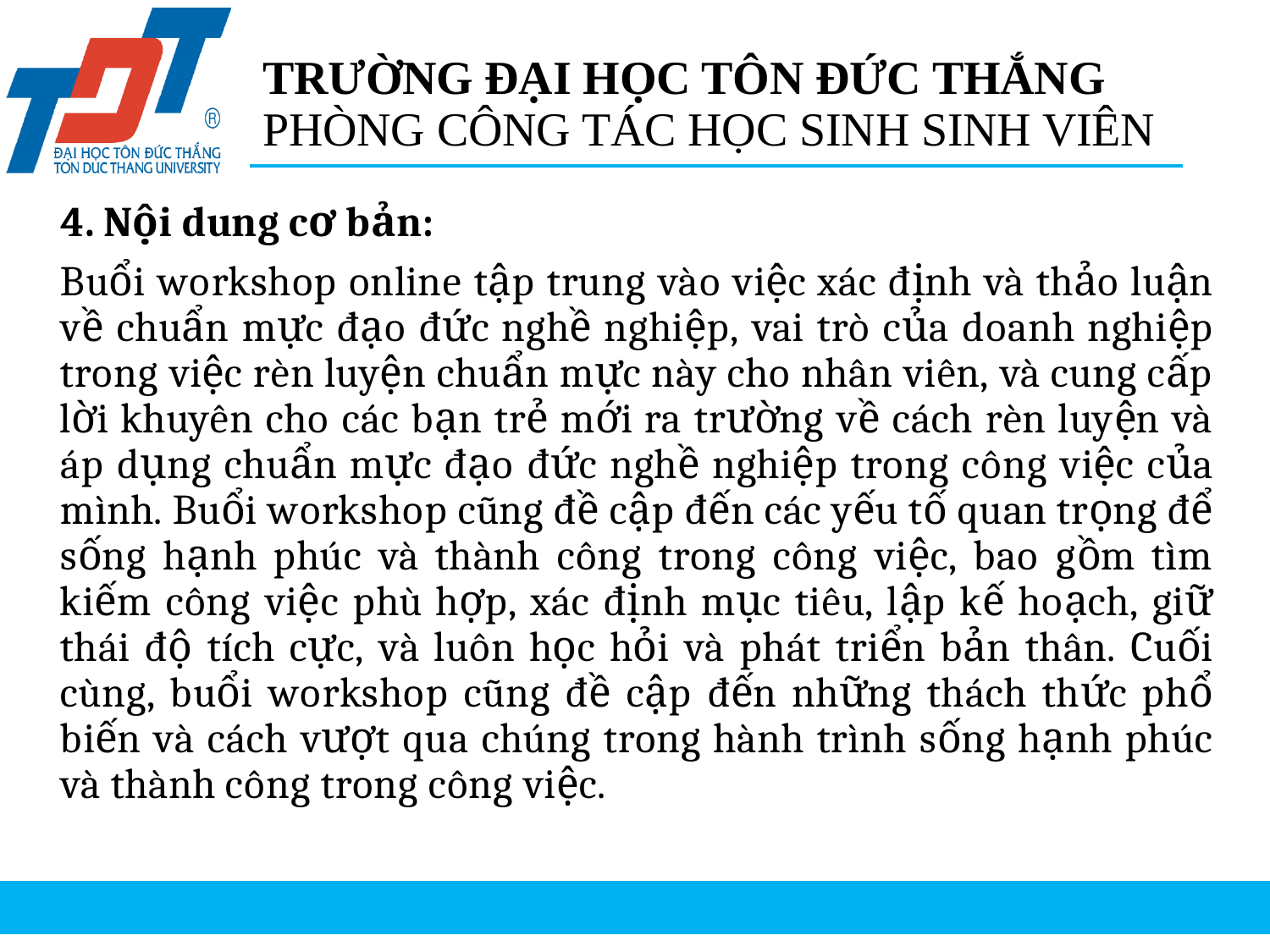

# TRƯỜNG ĐẠI HỌC TÔN ĐỨC THẮNG PHÒNG CÔNG TÁC HỌC SINH SINH VIÊN
4. Nội dung cơ bản:
Buổi workshop online tập trung vào việc xác định và thảo luận về chuẩn mực đạo đức nghề nghiệp, vai trò của doanh nghiệp trong việc rèn luyện chuẩn mực này cho nhân viên, và cung cấp lời khuyên cho các bạn trẻ mới ra trường về cách rèn luyện và áp dụng chuẩn mực đạo đức nghề nghiệp trong công việc của mình. Buổi workshop cũng đề cập đến các yếu tố quan trọng để sống hạnh phúc và thành công trong công việc, bao gồm tìm kiếm công việc phù hợp, xác định mục tiêu, lập kế hoạch, giữ thái độ tích cực, và luôn học hỏi và phát triển bản thân. Cuối cùng, buổi workshop cũng đề cập đến những thách thức phổ biến và cách vượt qua chúng trong hành trình sống hạnh phúc và thành công trong công việc.